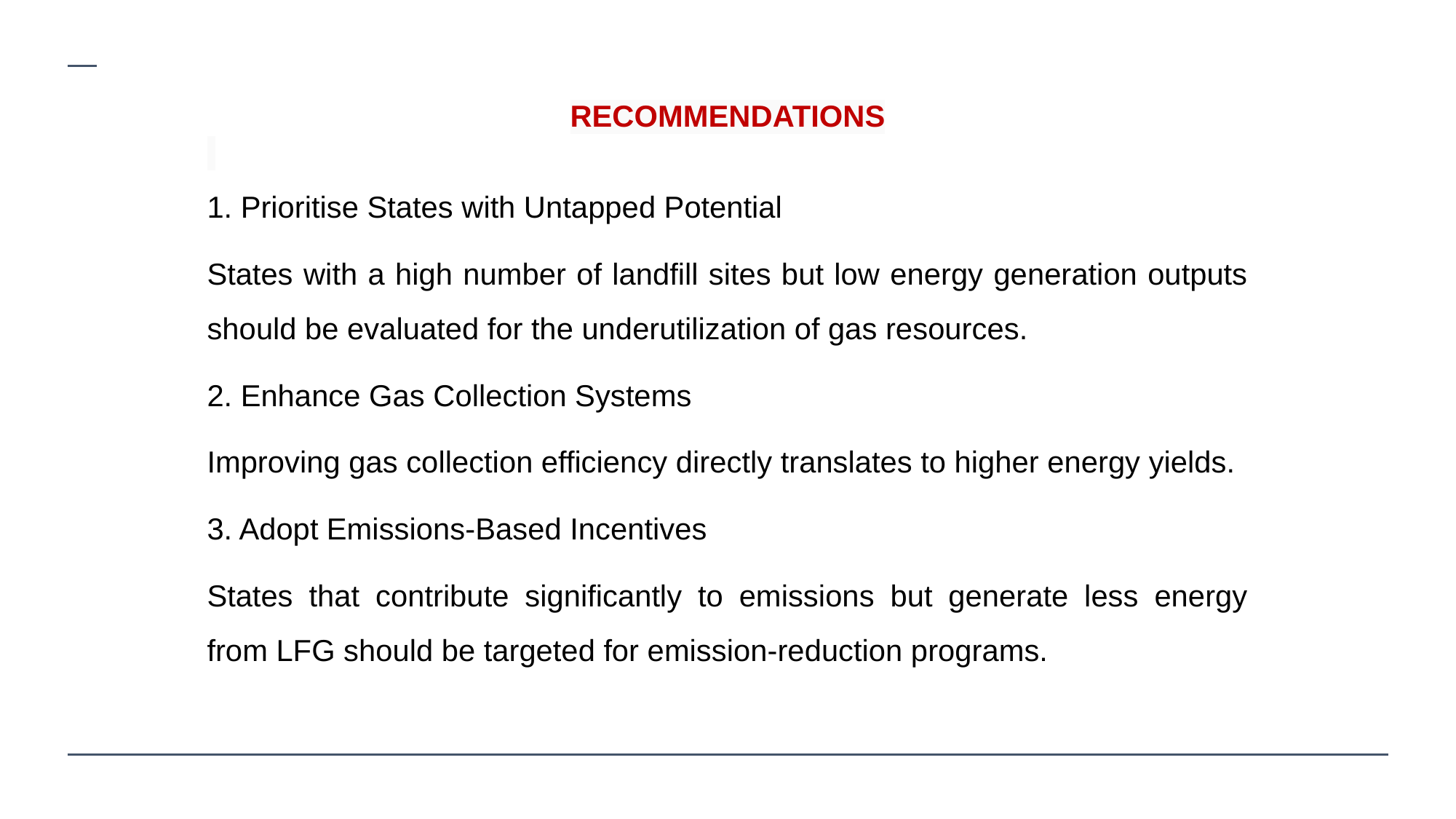

RECOMMENDATIONS

1. Prioritise States with Untapped Potential
States with a high number of landfill sites but low energy generation outputs should be evaluated for the underutilization of gas resources.
2. Enhance Gas Collection Systems
Improving gas collection efficiency directly translates to higher energy yields.
3. Adopt Emissions-Based Incentives
States that contribute significantly to emissions but generate less energy from LFG should be targeted for emission-reduction programs.